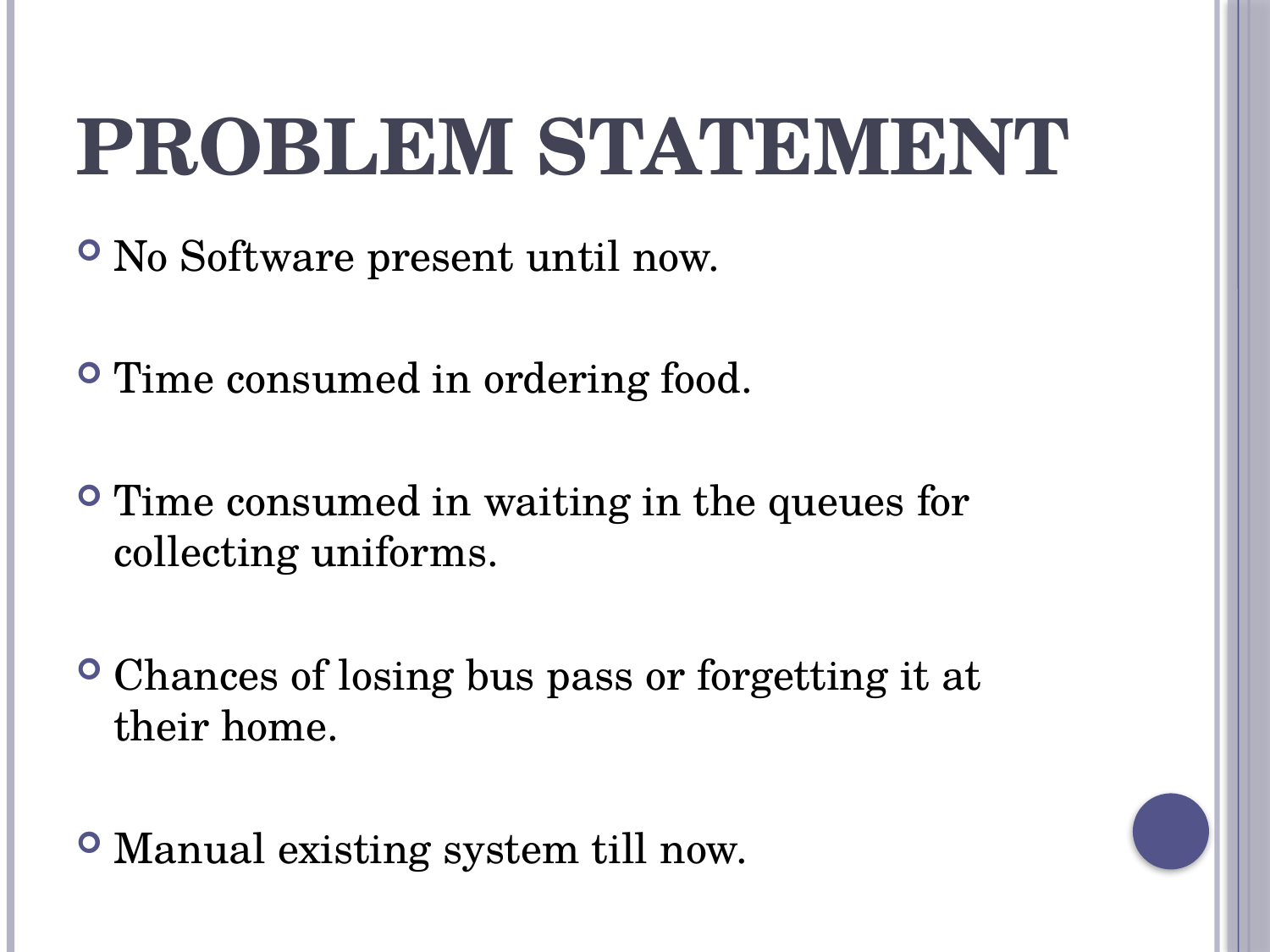

# PROBLEM STATEMENT
No Software present until now.

Time consumed in ordering food.

Time consumed in waiting in the queues for collecting uniforms.

Chances of losing bus pass or forgetting it at their home.

Manual existing system till now.